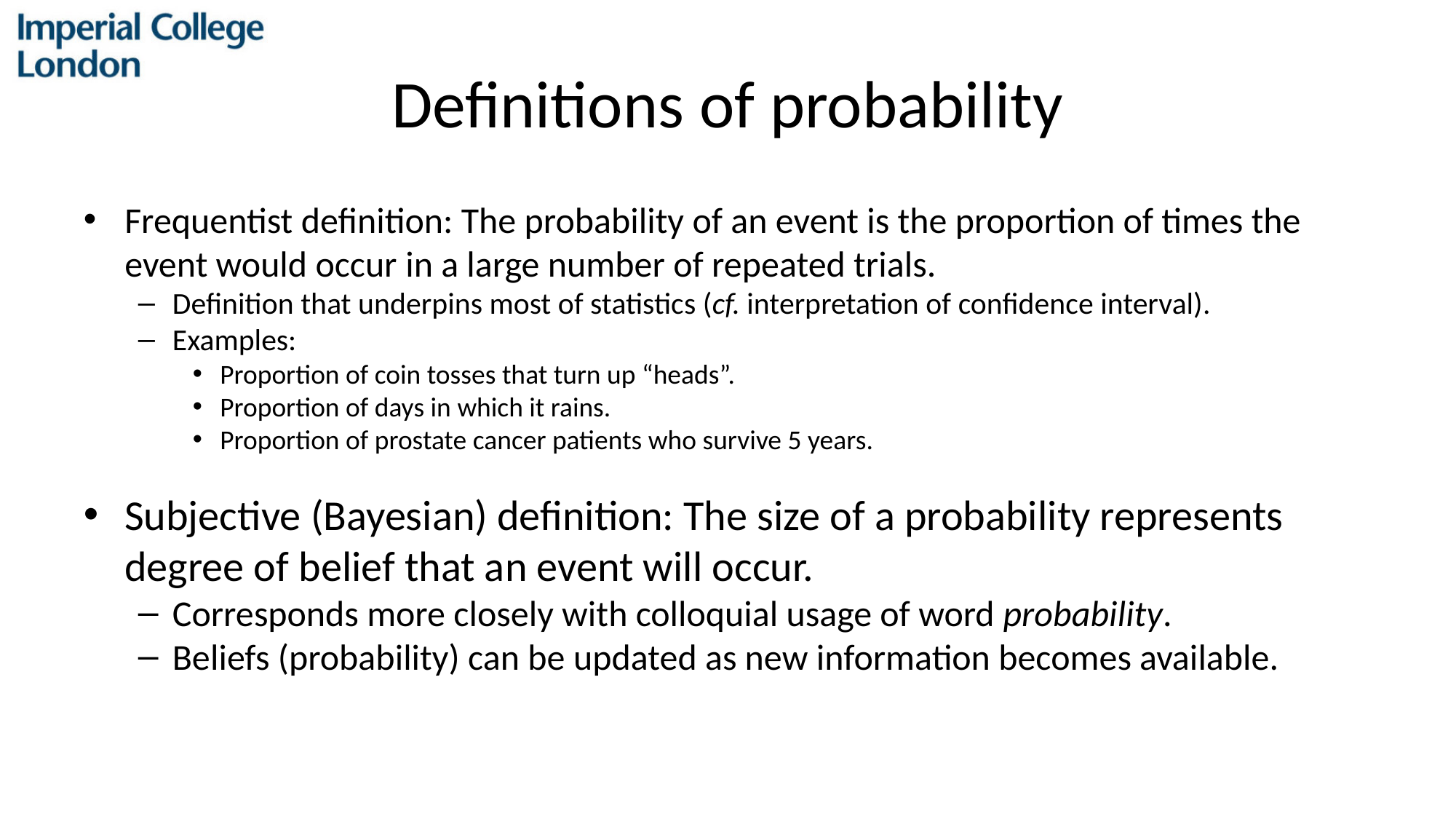

# Definitions of probability
Frequentist definition: The probability of an event is the proportion of times the event would occur in a large number of repeated trials.
Definition that underpins most of statistics (cf. interpretation of confidence interval).
Examples:
Proportion of coin tosses that turn up “heads”.
Proportion of days in which it rains.
Proportion of prostate cancer patients who survive 5 years.
Subjective (Bayesian) definition: The size of a probability represents degree of belief that an event will occur.
Corresponds more closely with colloquial usage of word probability.
Beliefs (probability) can be updated as new information becomes available.